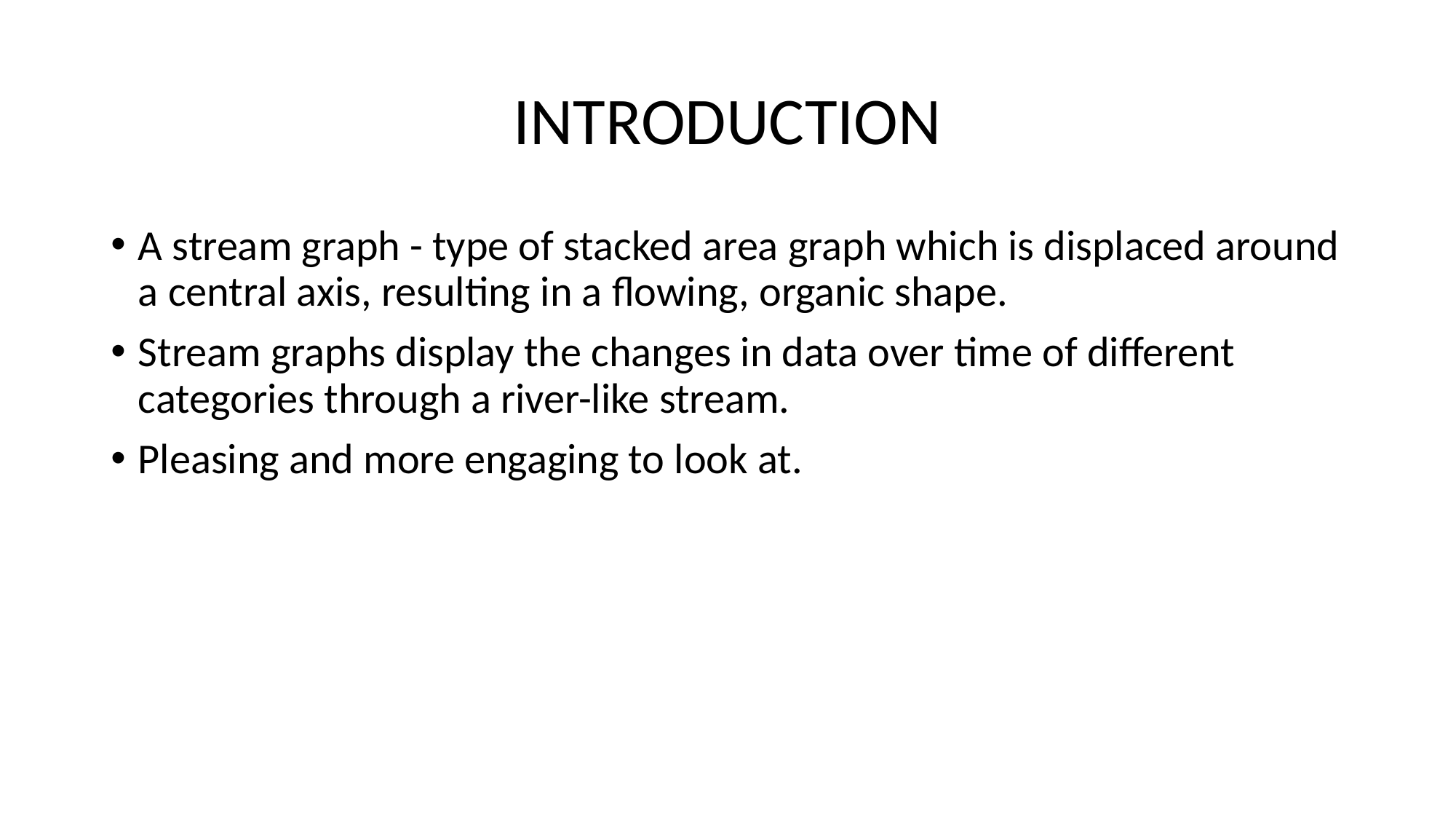

# INTRODUCTION
A stream graph - type of stacked area graph which is displaced around a central axis, resulting in a flowing, organic shape.
Stream graphs display the changes in data over time of different categories through a river-like stream.
Pleasing and more engaging to look at.